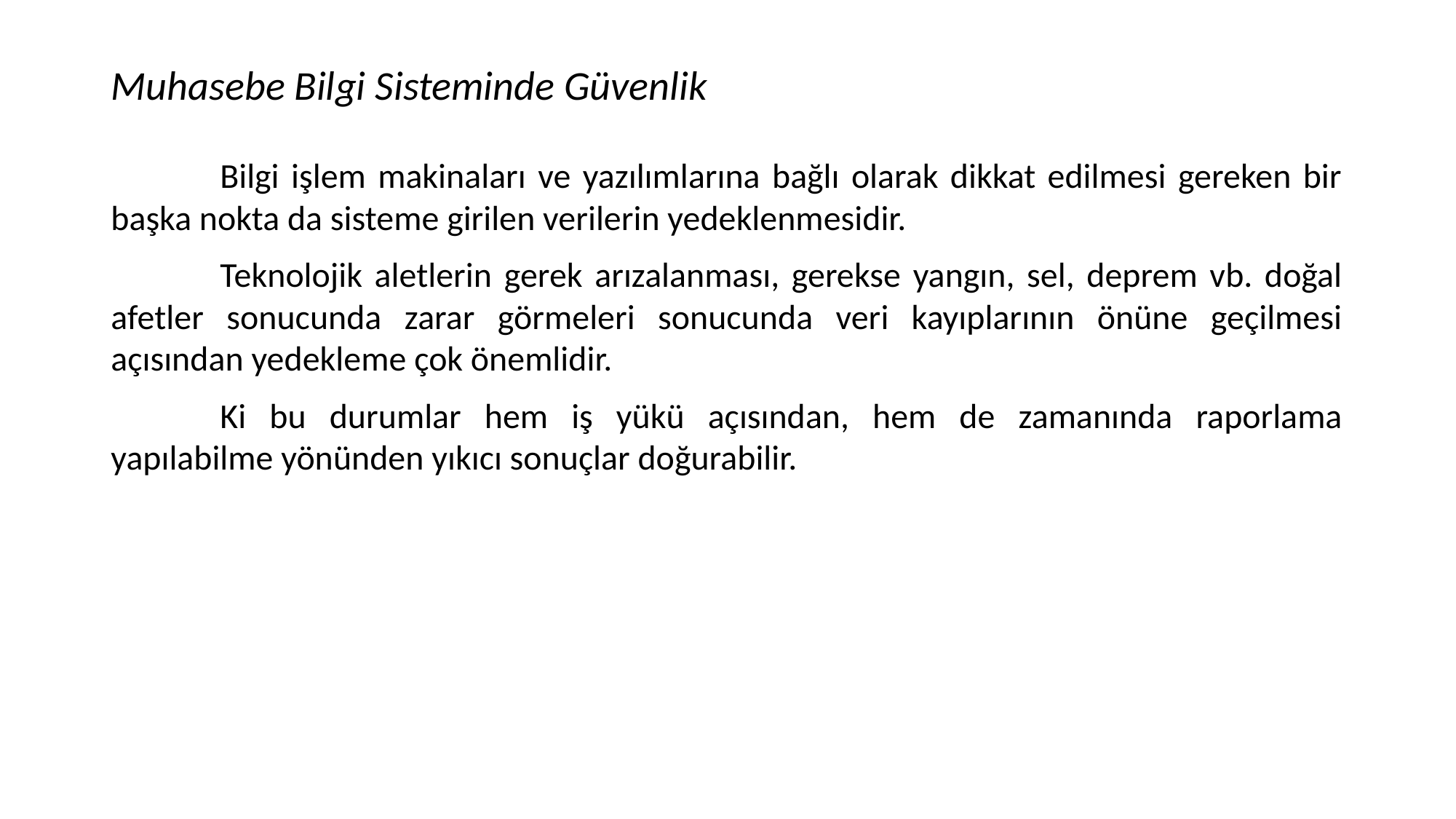

# Muhasebe Bilgi Sisteminde Güvenlik
	Bilgi işlem makinaları ve yazılımlarına bağlı olarak dikkat edilmesi gereken bir başka nokta da sisteme girilen verilerin yedeklenmesidir.
	Teknolojik aletlerin gerek arızalanması, gerekse yangın, sel, deprem vb. doğal afetler sonucunda zarar görmeleri sonucunda veri kayıplarının önüne geçilmesi açısından yedekleme çok önemlidir.
	Ki bu durumlar hem iş yükü açısından, hem de zamanında raporlama yapılabilme yönünden yıkıcı sonuçlar doğurabilir.